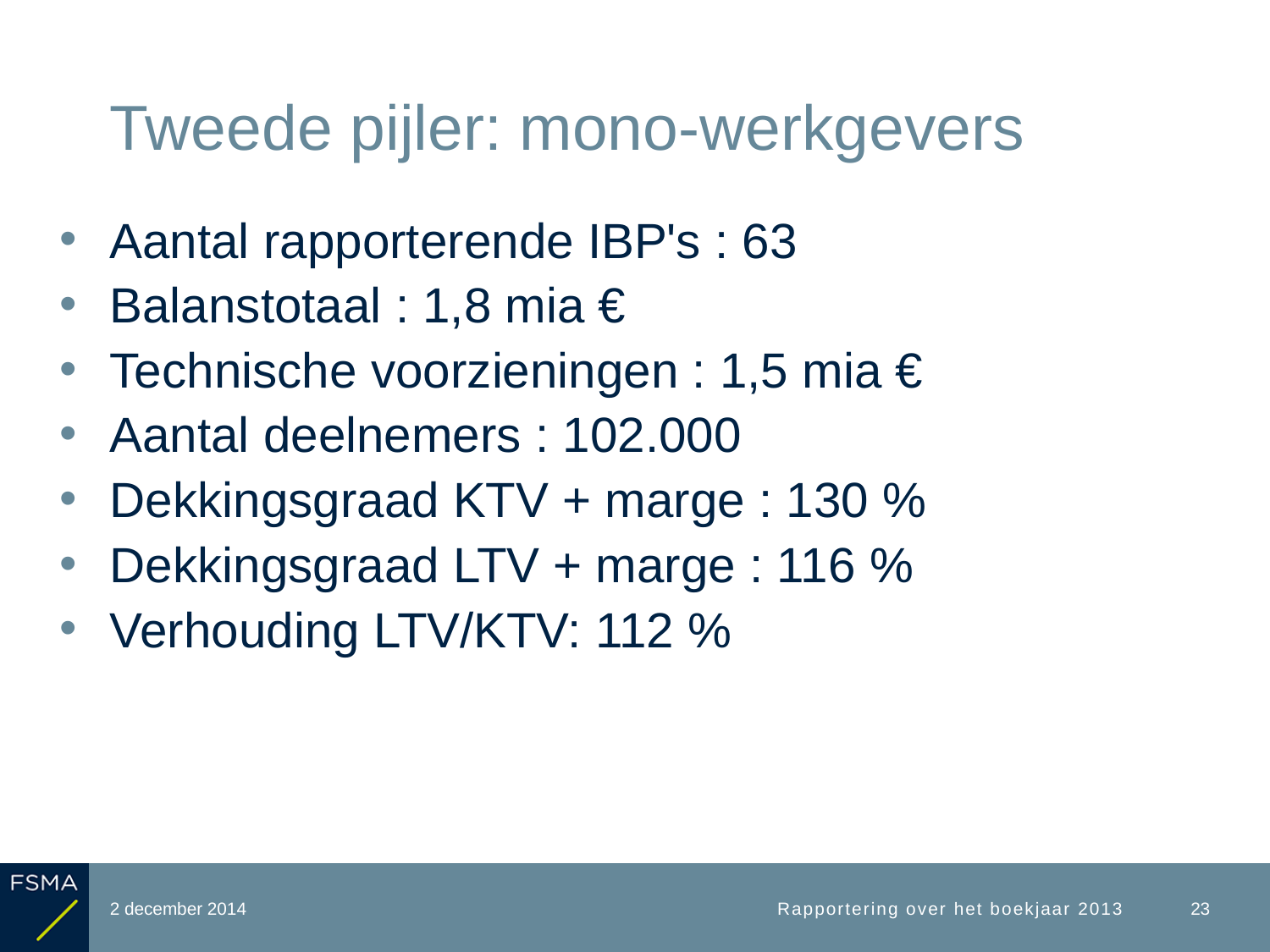

# Tweede pijler: mono-werkgevers
Aantal rapporterende IBP's : 63
Balanstotaal : 1,8 mia €
Technische voorzieningen : 1,5 mia €
Aantal deelnemers : 102.000
Dekkingsgraad KTV + marge : 130 %
Dekkingsgraad LTV + marge : 116 %
Verhouding LTV/KTV: 112 %
2 december 2014
Rapportering over het boekjaar 2013
23